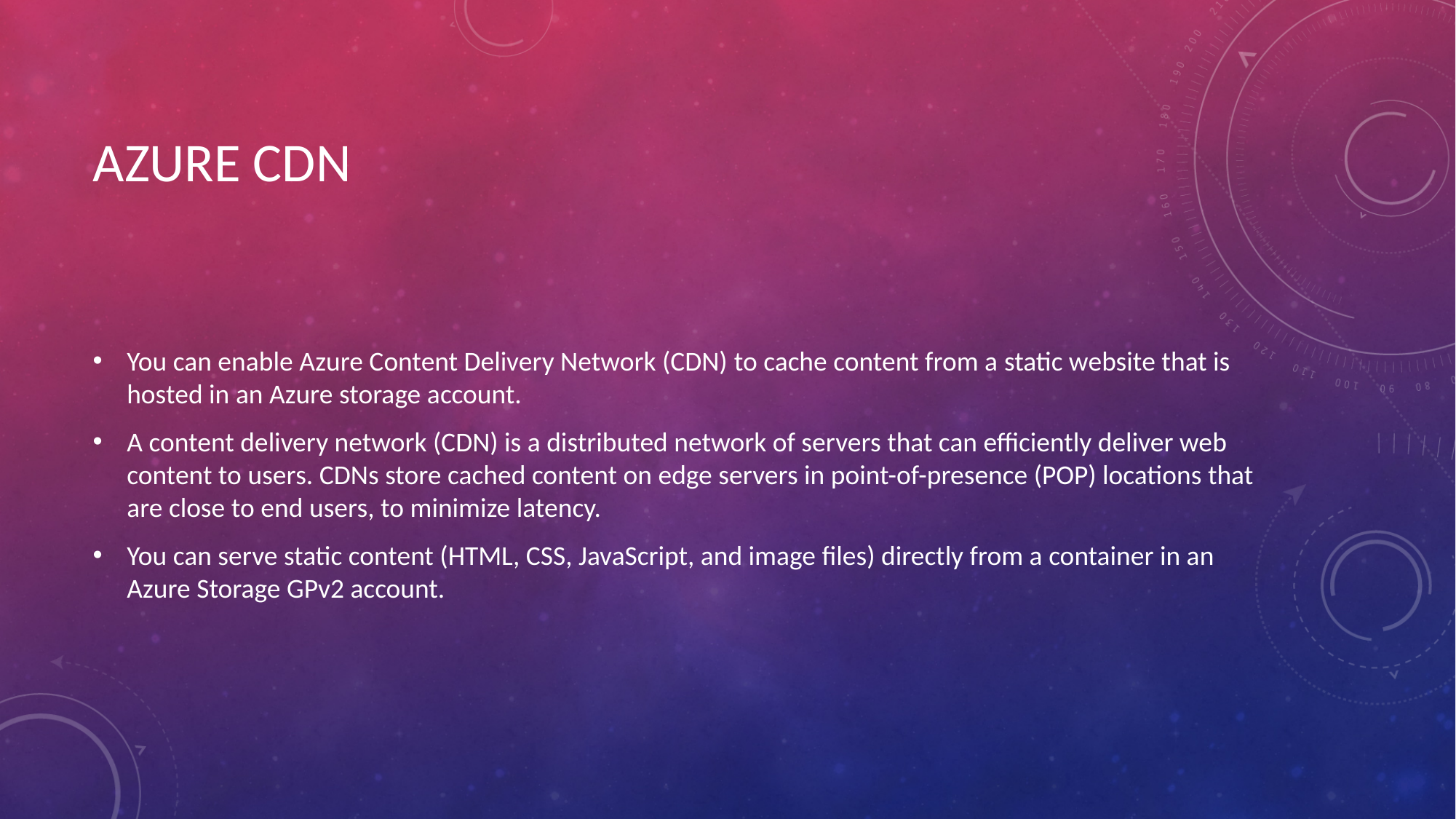

# Azure CDN
You can enable Azure Content Delivery Network (CDN) to cache content from a static website that is hosted in an Azure storage account.
A content delivery network (CDN) is a distributed network of servers that can efficiently deliver web content to users. CDNs store cached content on edge servers in point-of-presence (POP) locations that are close to end users, to minimize latency.
You can serve static content (HTML, CSS, JavaScript, and image files) directly from a container in an Azure Storage GPv2 account.